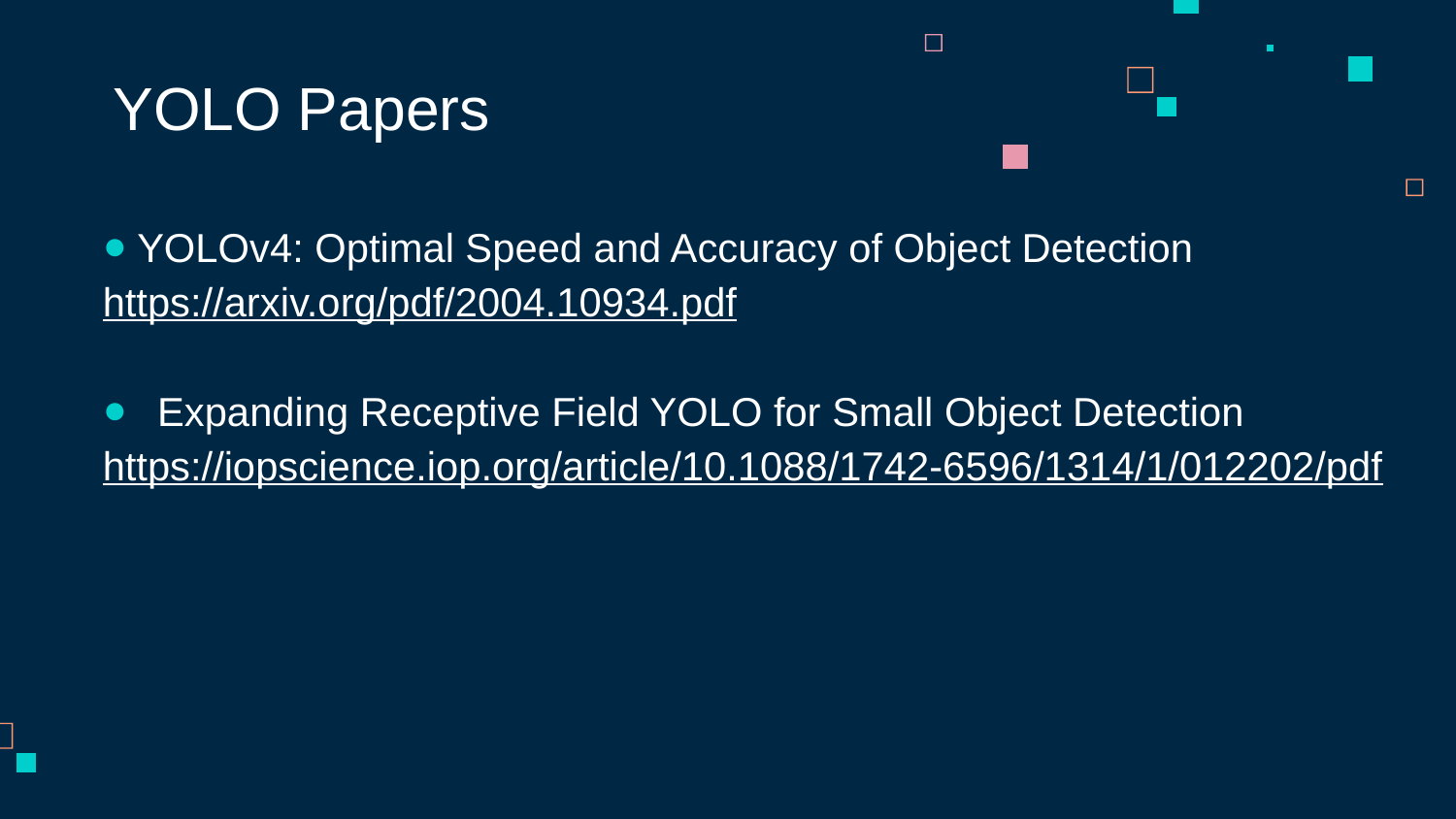

# YOLO Papers

YOLOv4: Optimal Speed and Accuracy of Object Detection
https://arxiv.org/pdf/2004.10934.pdf

Expanding Receptive Field YOLO for Small Object Detection
https://iopscience.iop.org/article/10.1088/1742-6596/1314/1/012202/pdf